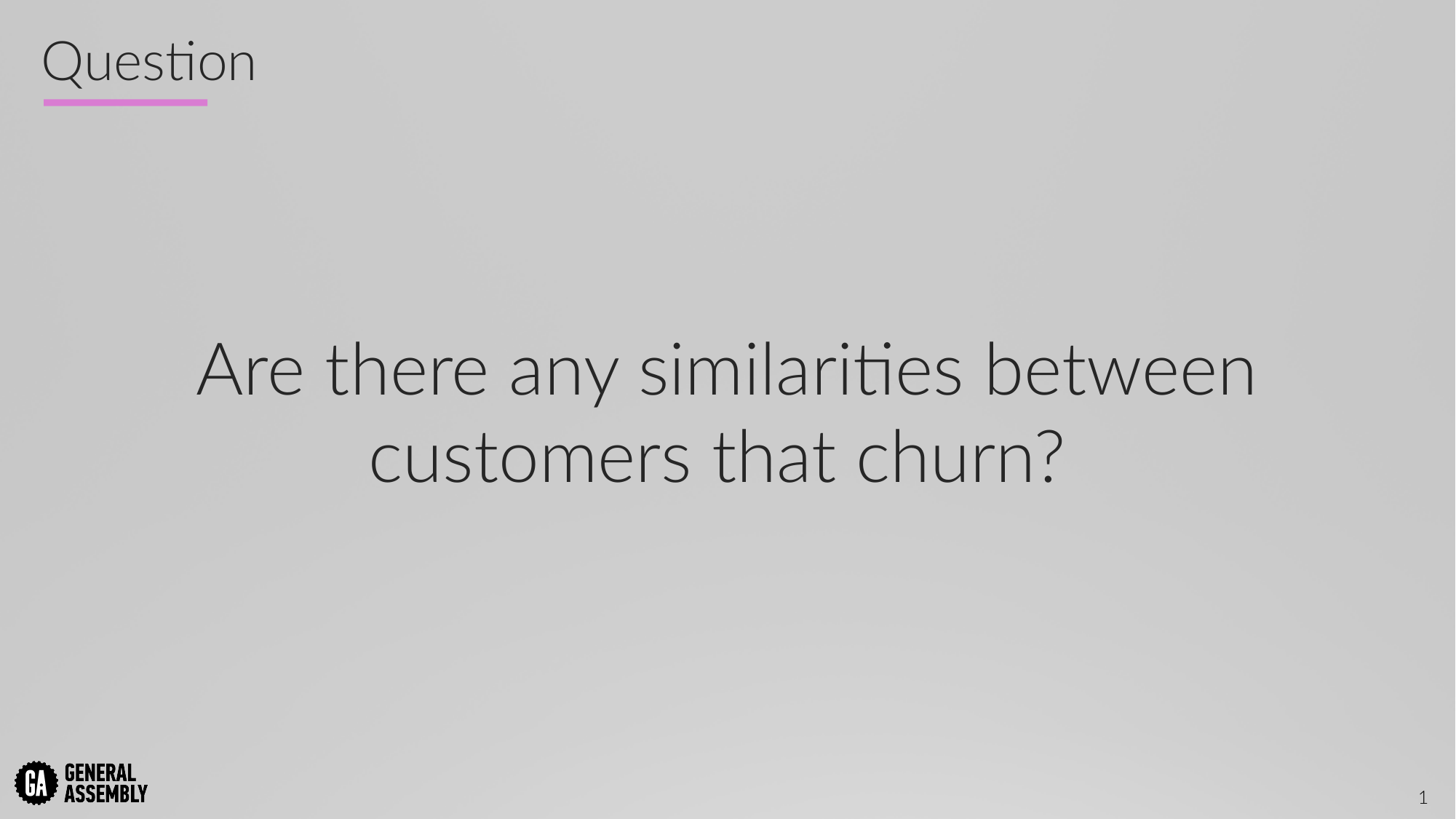

Question
Are there any similarities between customers that churn?
1